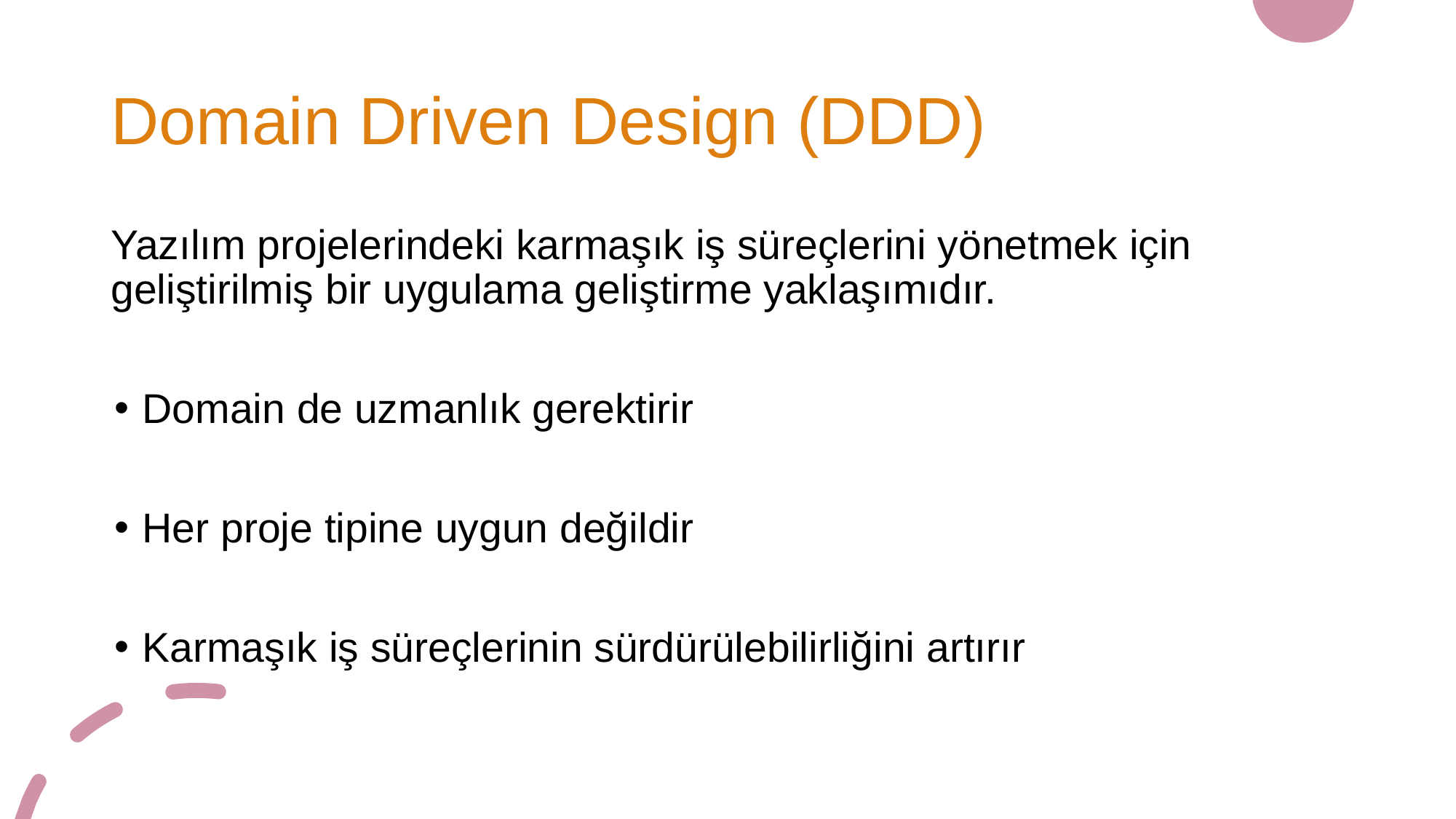

# Domain Driven Design (DDD)
Yazılım projelerindeki karmaşık iş süreçlerini yönetmek için geliştirilmiş bir uygulama geliştirme yaklaşımıdır.

Domain de uzmanlık gerektirir

Her proje tipine uygun değildir

Karmaşık iş süreçlerinin sürdürülebilirliğini artırır